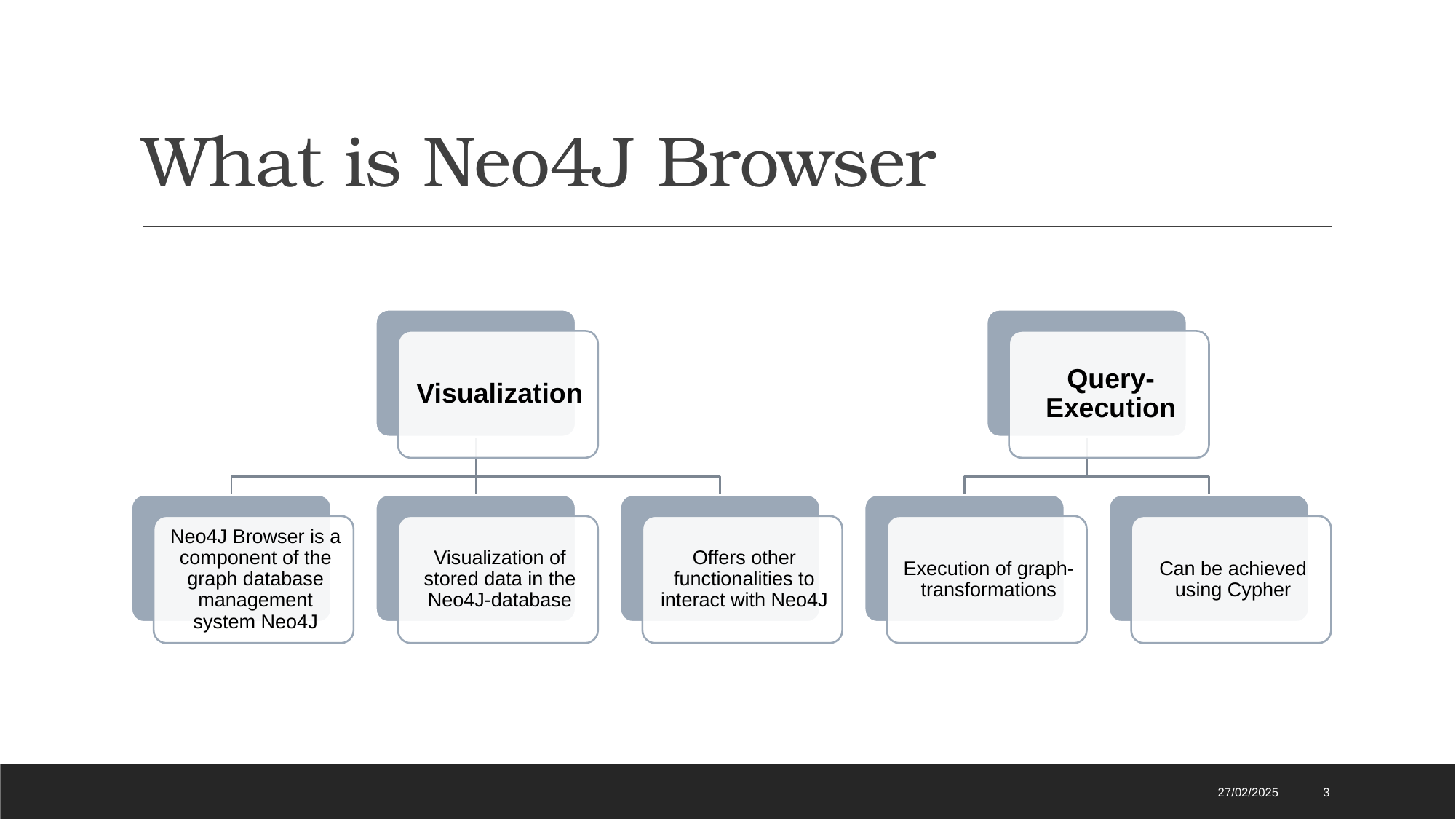

# What is Neo4J Browser
Visualization
Neo4J Browser is a component of the graph database management system Neo4J
Visualization of stored data in the Neo4J-database
Offers other functionalities to interact with Neo4J
Query-Execution
Execution of graph-transformations
Can be achieved using Cypher
27/02/2025
3